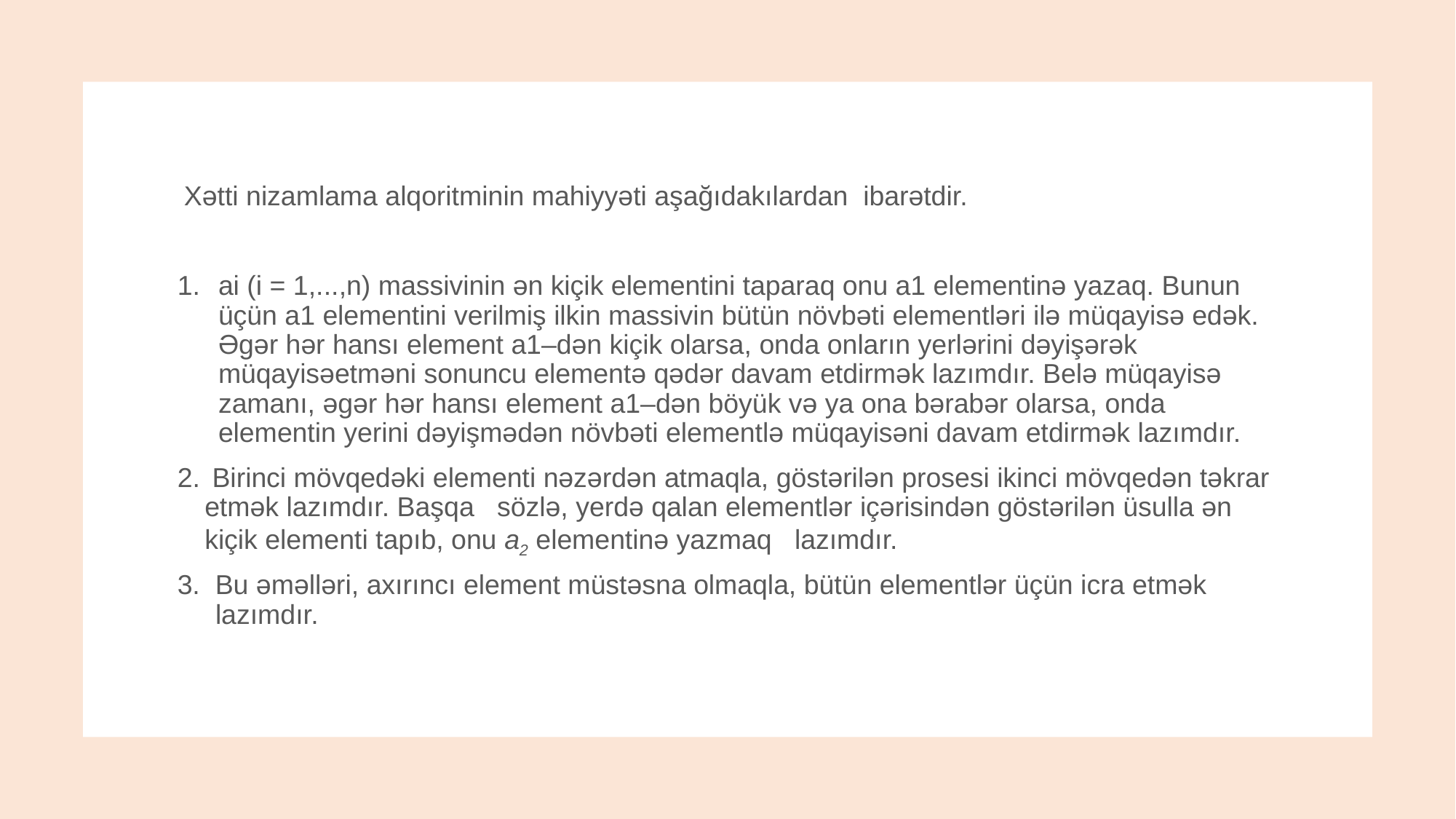

Xətti nizamlama alqoritminin mahiyyəti aşağıdakılardan  ibarətdir.

ai (i = 1,...,n) massivinin ən kiçik elementini taparaq onu a1 elementinə yazaq. Bunun üçün a1 elementini verilmiş ilkin massivin bütün növbəti elementləri ilə müqayisə edək. Əgər hər hansı element a1–dən kiçik olarsa, onda onların yerlərini dəyişərək müqayisəetməni sonuncu elementə qədər davam etdirmək lazımdır. Belə müqayisə zamanı, əgər hər hansı element a1–dən böyük və ya ona bərabər olarsa, onda elementin yerini dəyişmədən növbəti elementlə müqayisəni davam etdirmək lazımdır.
 Birinci mövqedəki elementi nəzərdən atmaqla, göstərilən prosesi ikinci mövqedən təkrar etmək lazımdır. Başqa   sözlə, yerdə qalan elementlər içərisindən göstərilən üsulla ən kiçik elementi tapıb, onu a2 elementinə yazmaq   lazımdır.
3.  Bu əməlləri, axırıncı element müstəsna olmaqla, bütün elementlər üçün icra etmək             lazımdır.